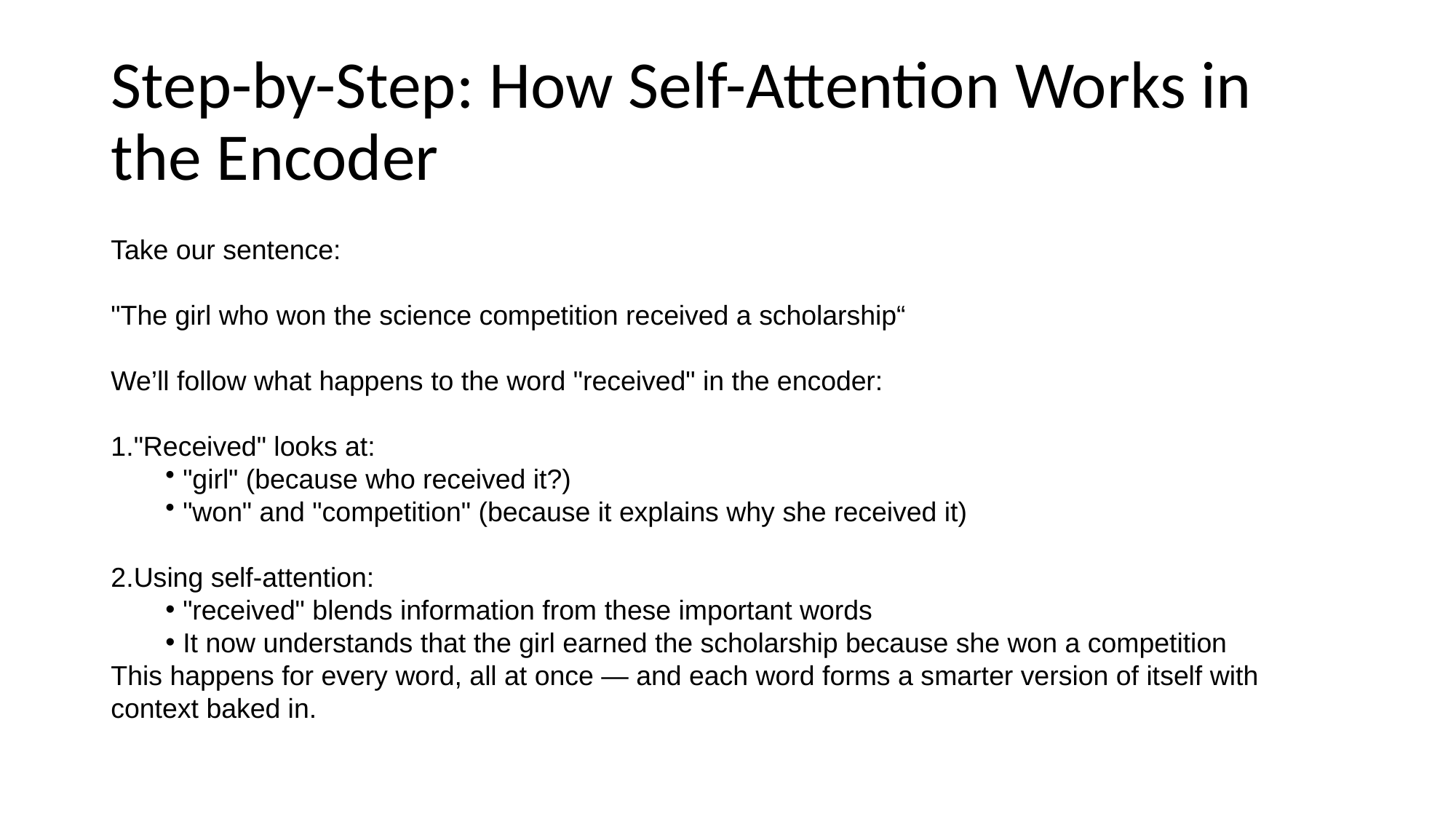

# Step-by-Step: How Self-Attention Works in the Encoder
Take our sentence:

"The girl who won the science competition received a scholarship“

We’ll follow what happens to the word "received" in the encoder:

"Received" looks at:
 "girl" (because who received it?)
 "won" and "competition" (because it explains why she received it)

Using self-attention:
 "received" blends information from these important words
 It now understands that the girl earned the scholarship because she won a competition
This happens for every word, all at once — and each word forms a smarter version of itself with context baked in.